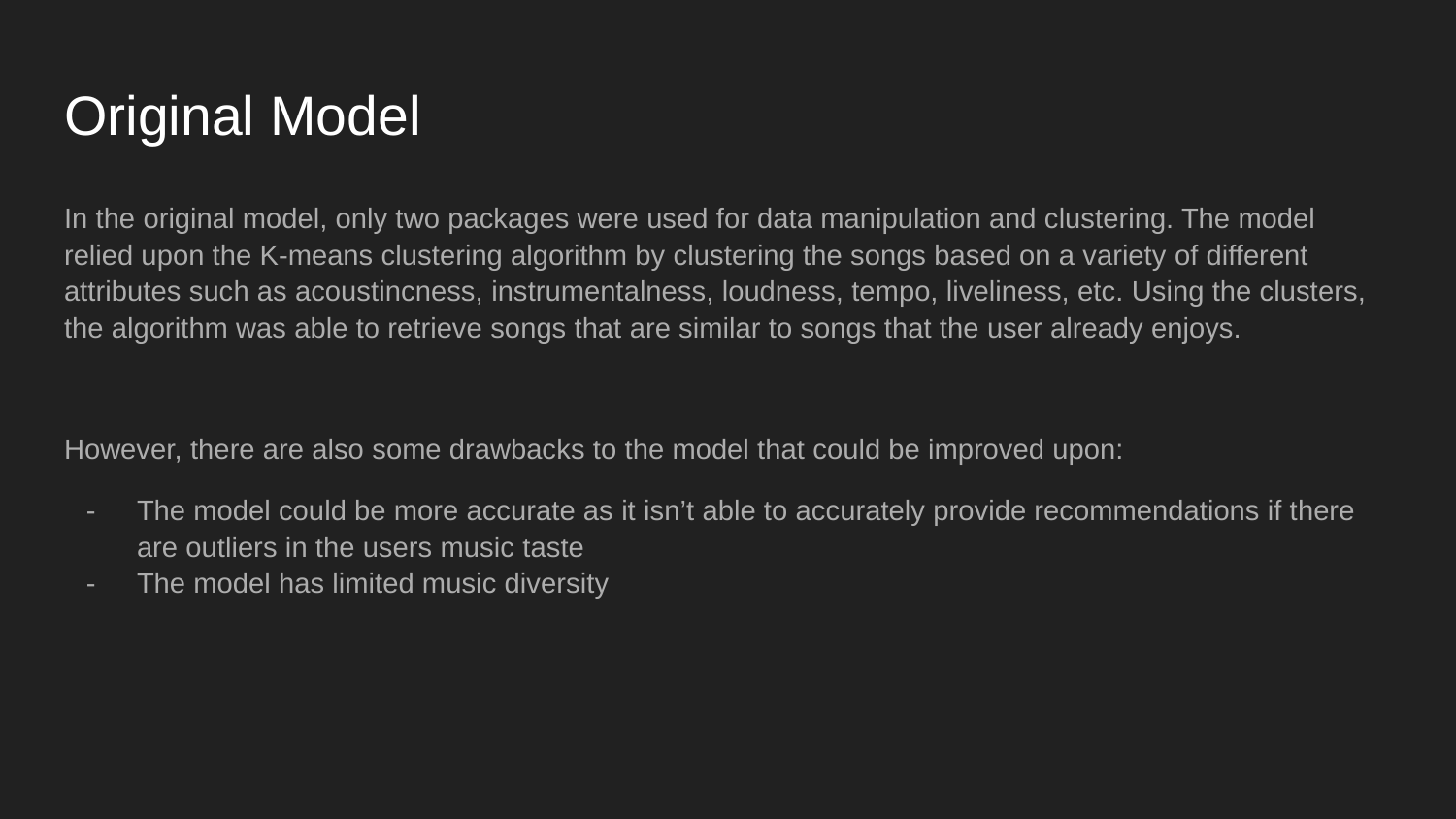

# Original Model
In the original model, only two packages were used for data manipulation and clustering. The model relied upon the K-means clustering algorithm by clustering the songs based on a variety of different attributes such as acoustincness, instrumentalness, loudness, tempo, liveliness, etc. Using the clusters, the algorithm was able to retrieve songs that are similar to songs that the user already enjoys.

However, there are also some drawbacks to the model that could be improved upon:
The model could be more accurate as it isn’t able to accurately provide recommendations if there are outliers in the users music taste
The model has limited music diversity